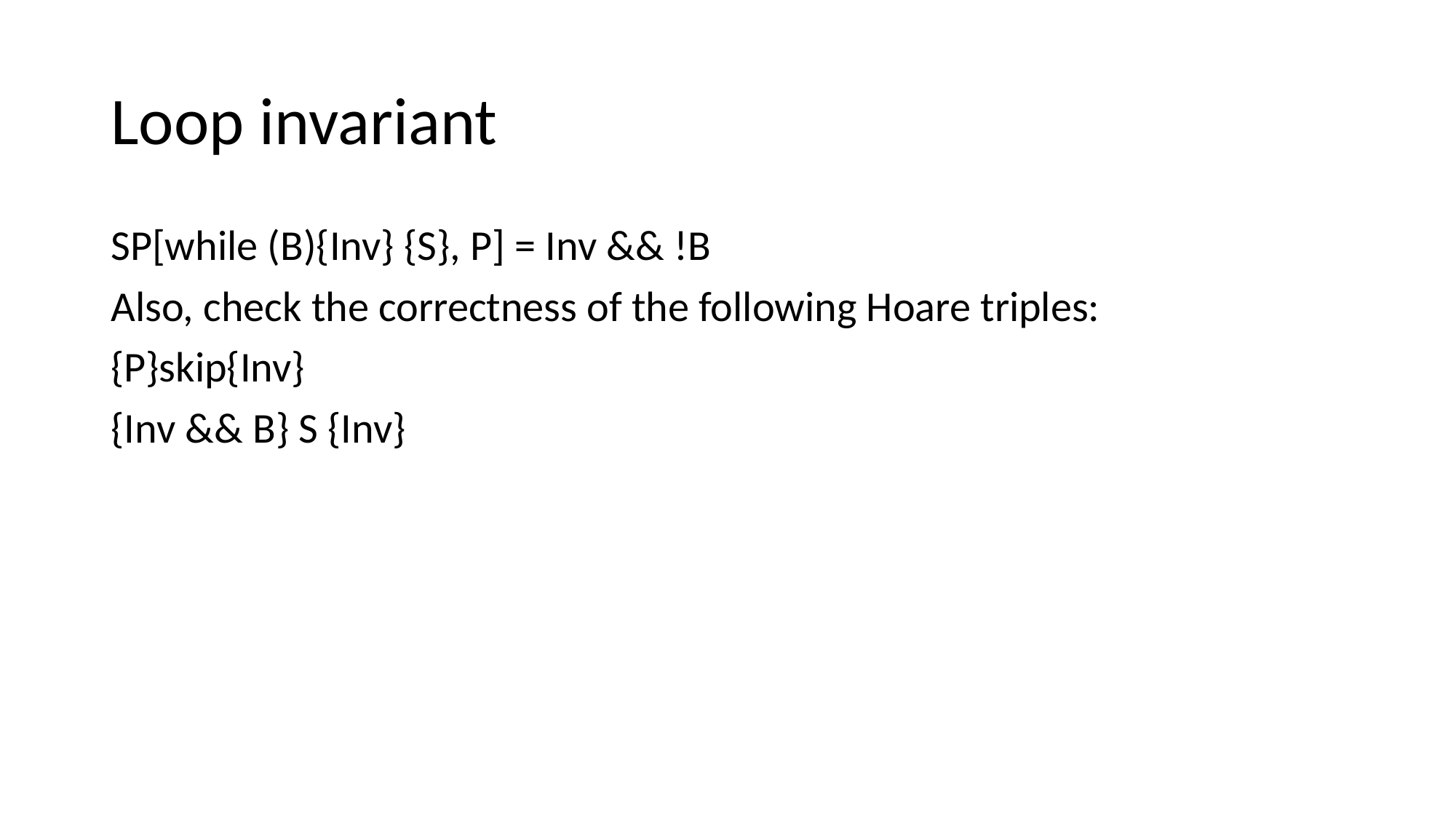

# Loop invariant
SP[while (B){Inv} {S}, P] = Inv && !B
Also, check the correctness of the following Hoare triples:
{P}skip{Inv}
{Inv && B} S {Inv}